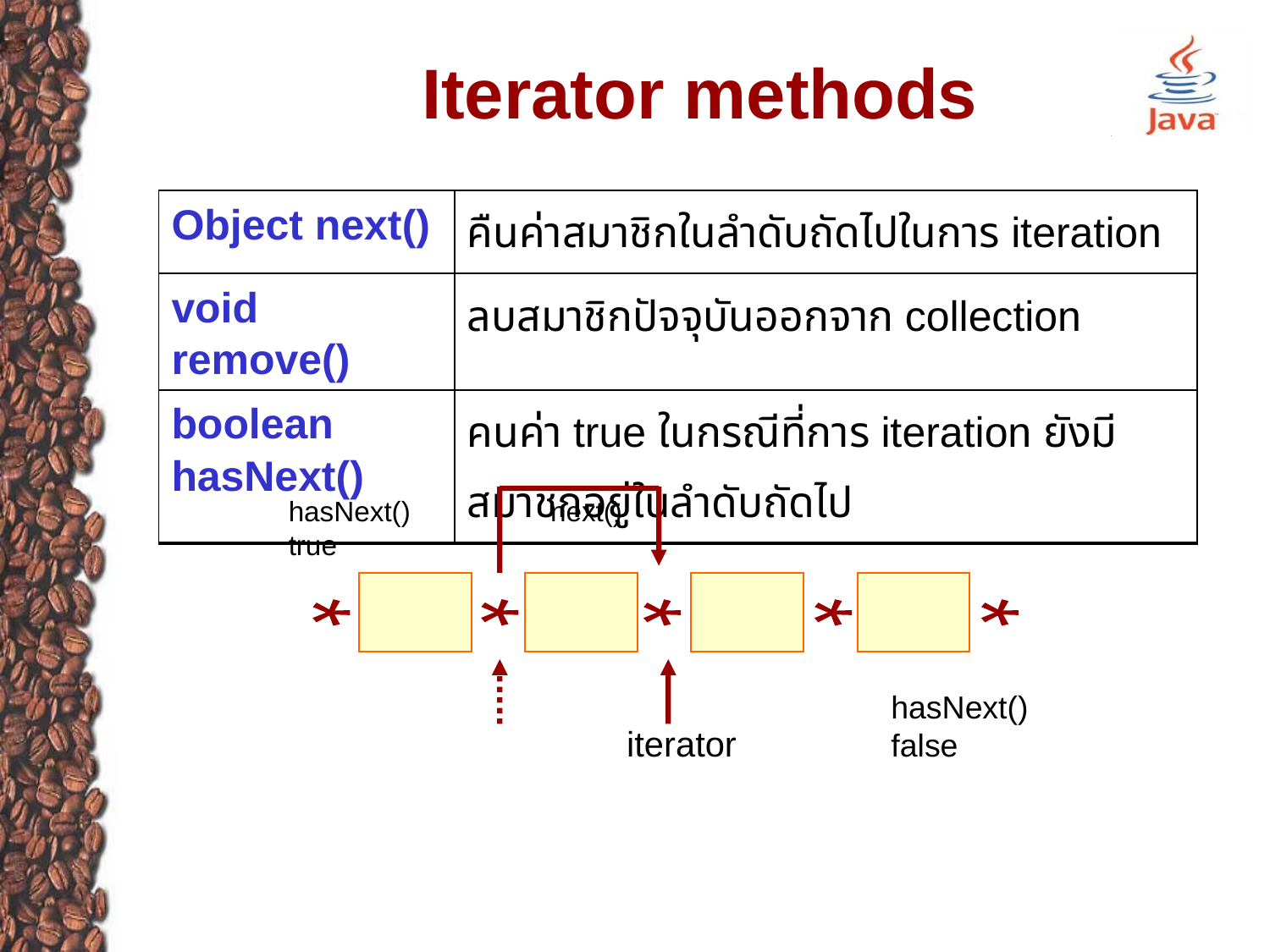

# Iterator methods
| Object next() | คืนค่าสมาชิกในลำดับถัดไปในการ iteration |
| --- | --- |
| void remove() | ลบสมาชิกปัจจุบันออกจาก collection |
| boolean hasNext() | คนค่า true ในกรณีที่การ iteration ยังมีสมาชิกอยู่ในลำดับถัดไป |

hasNext()
true
next()

*
*
*
*
*

hasNext()
false
iterator